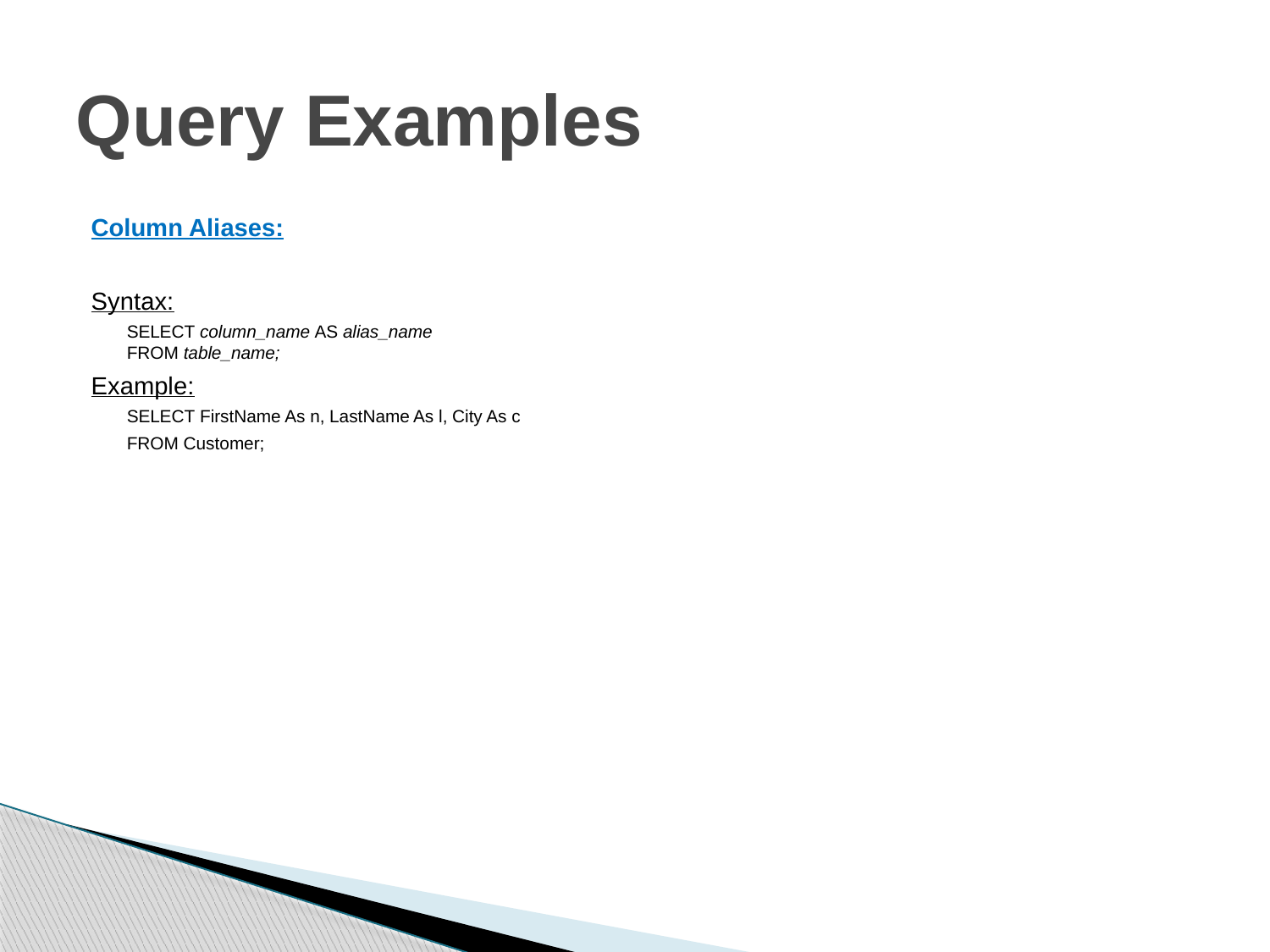

# Query Examples
Column Aliases:

Syntax:
SELECT column_name AS alias_name
FROM table_name;
Example:
SELECT FirstName As n, LastName As l, City As c
FROM Customer;